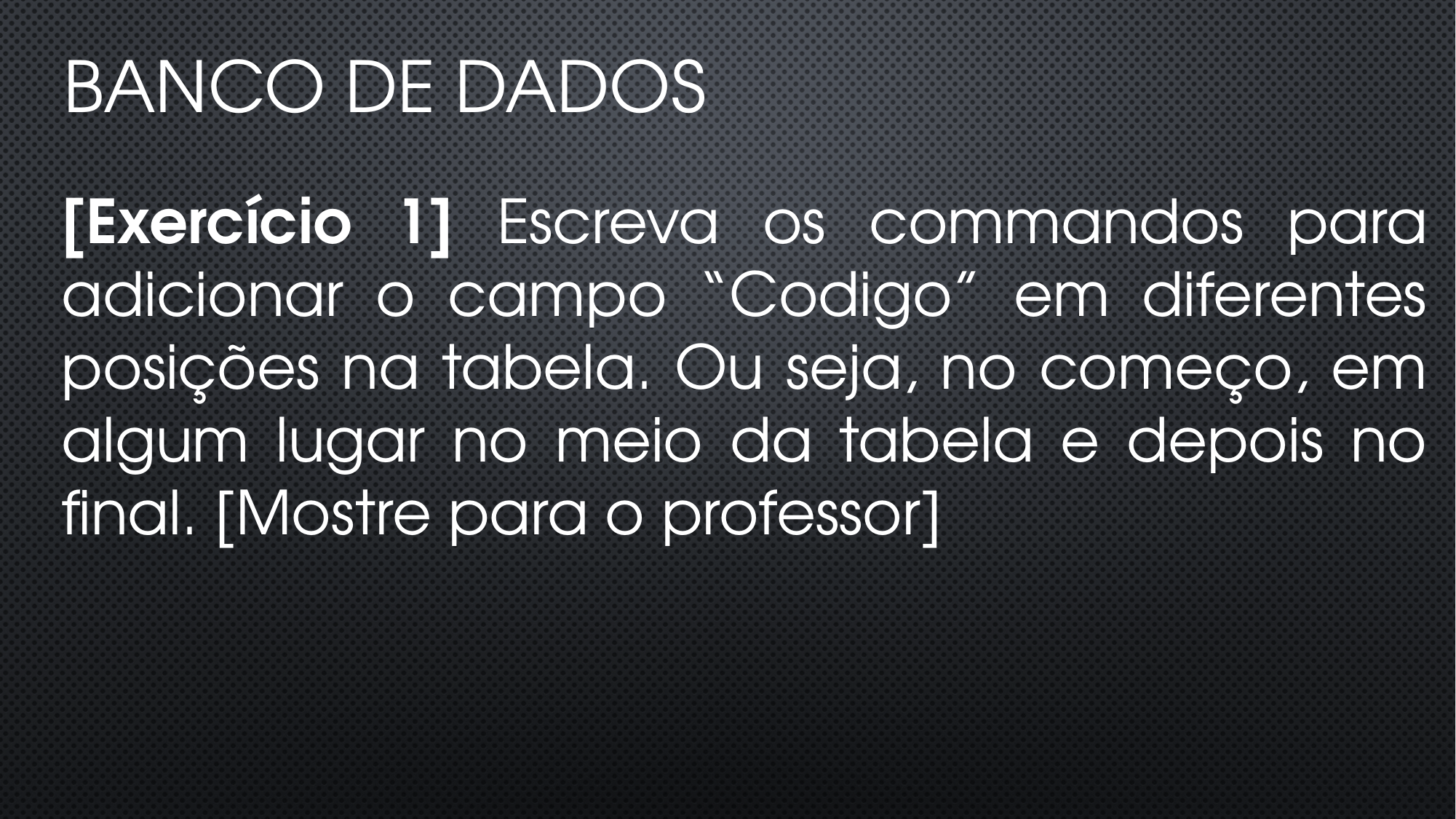

Banco de dados
[Exercício 1] Escreva os commandos para adicionar o campo “Codigo” em diferentes posições na tabela. Ou seja, no começo, em algum lugar no meio da tabela e depois no final. [Mostre para o professor]